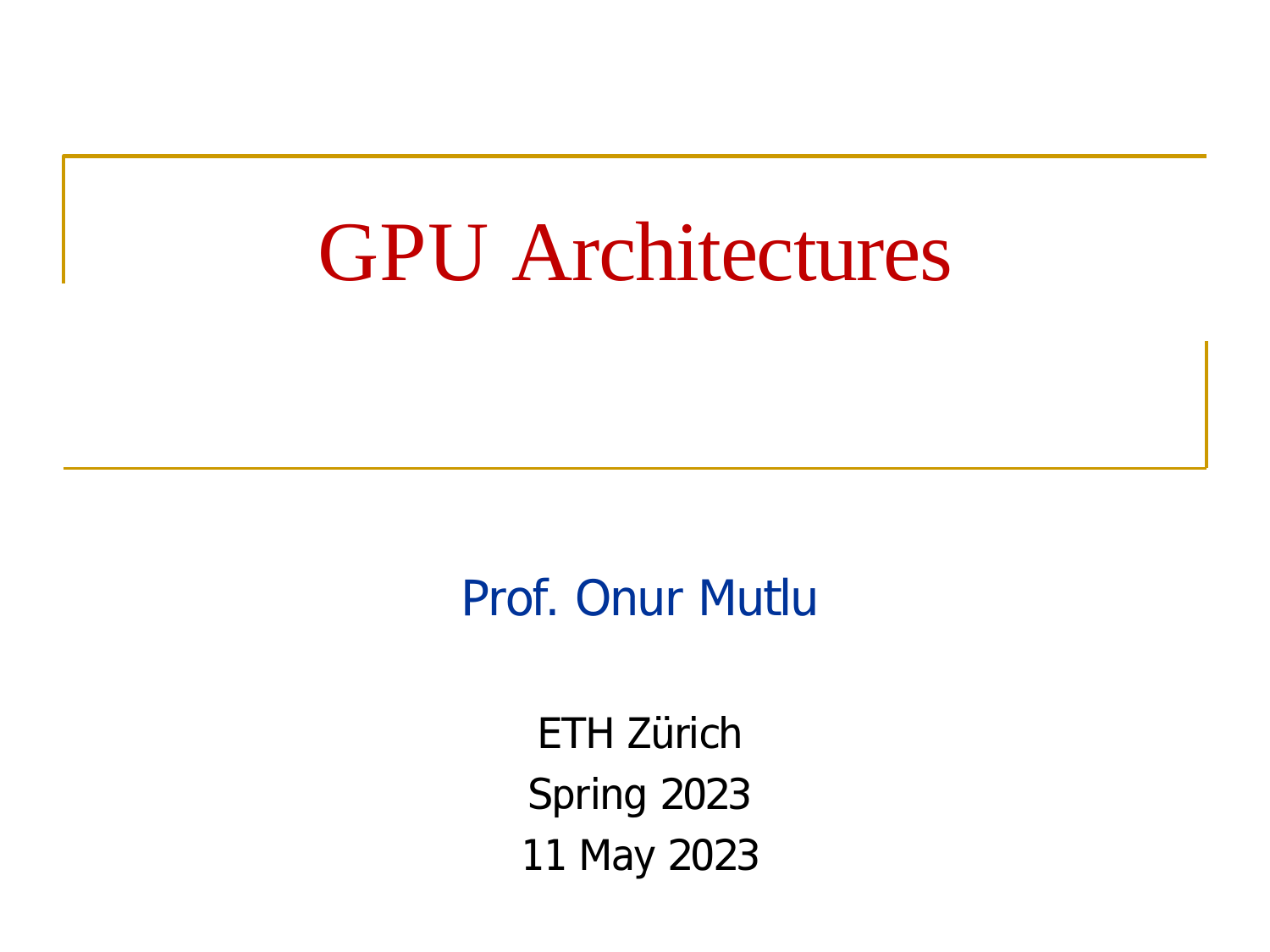

# GPU Architectures

Prof. Onur Mutlu

ETH Zürich
Spring 2023
11 May 2023